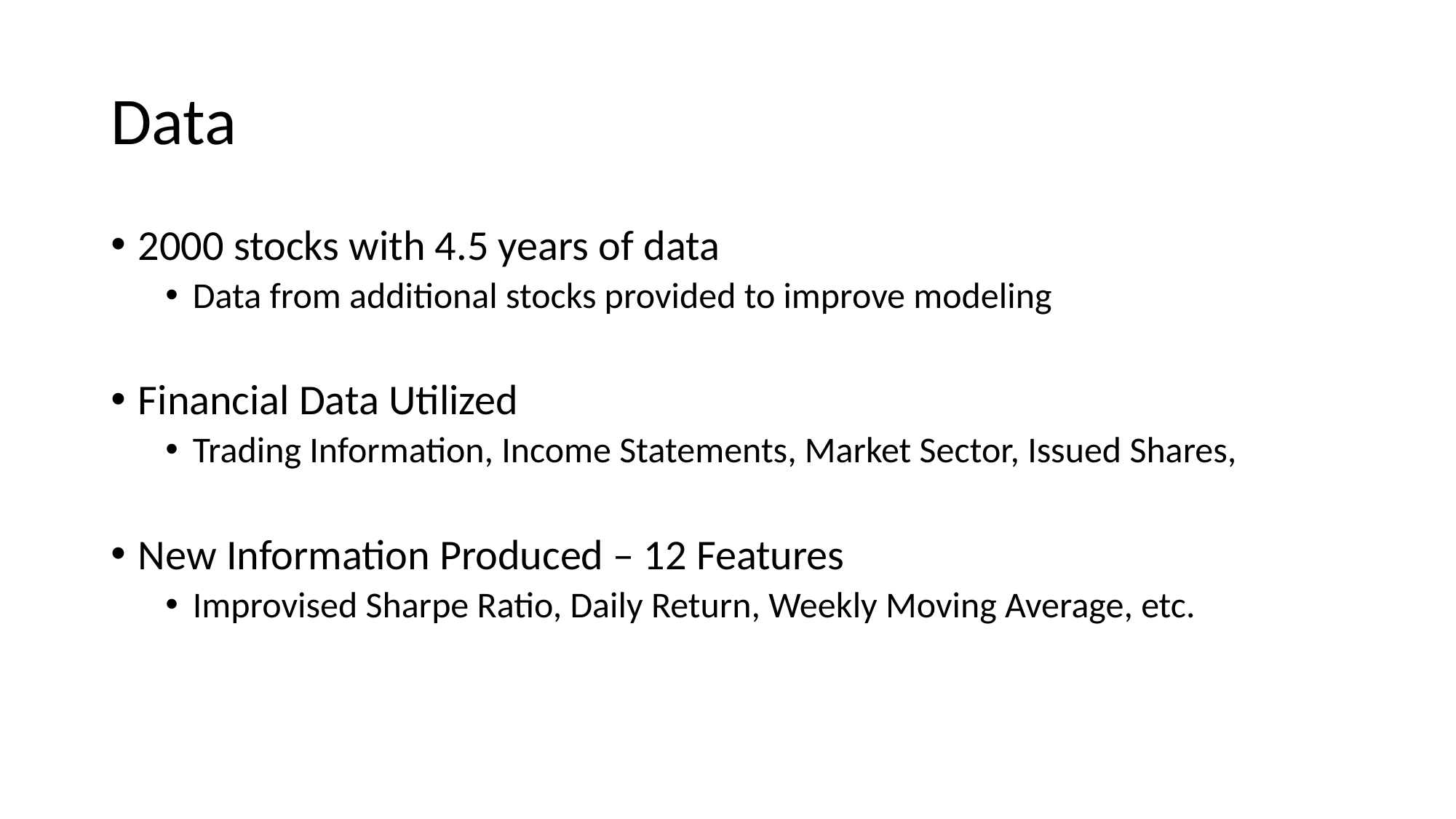

# Data
2000 stocks with 4.5 years of data
Data from additional stocks provided to improve modeling

Financial Data Utilized
Trading Information, Income Statements, Market Sector, Issued Shares,

New Information Produced – 12 Features
Improvised Sharpe Ratio, Daily Return, Weekly Moving Average, etc.